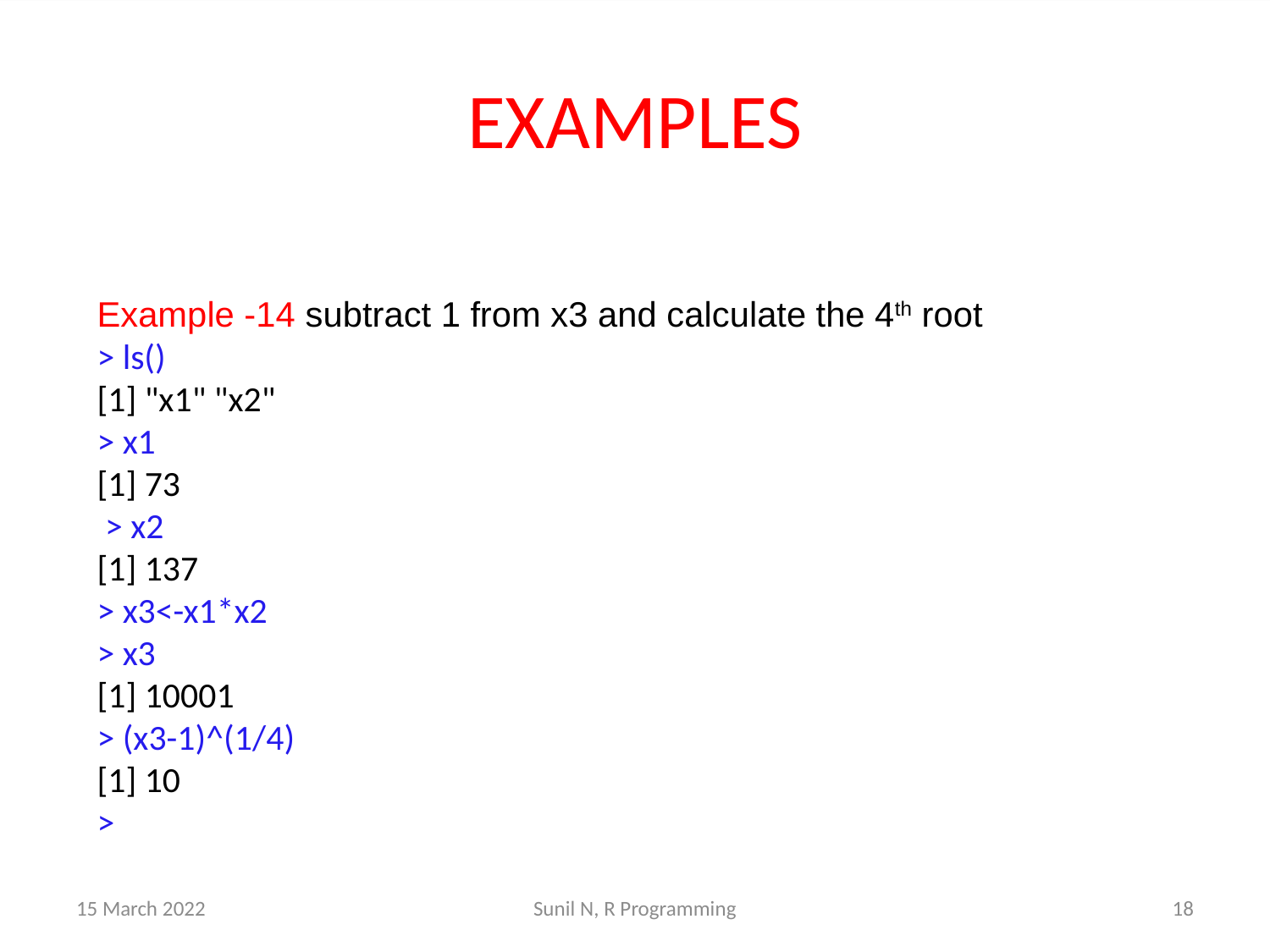

# EXAMPLES
Example -14 subtract 1 from x3 and calculate the 4th root
> ls()
[1] "x1" "x2"
> x1
[1] 73
 > x2
[1] 137
> x3<-x1*x2
> x3
[1] 10001
> (x3-1)^(1/4)
[1] 10
>
15 March 2022
Sunil N, R Programming
18